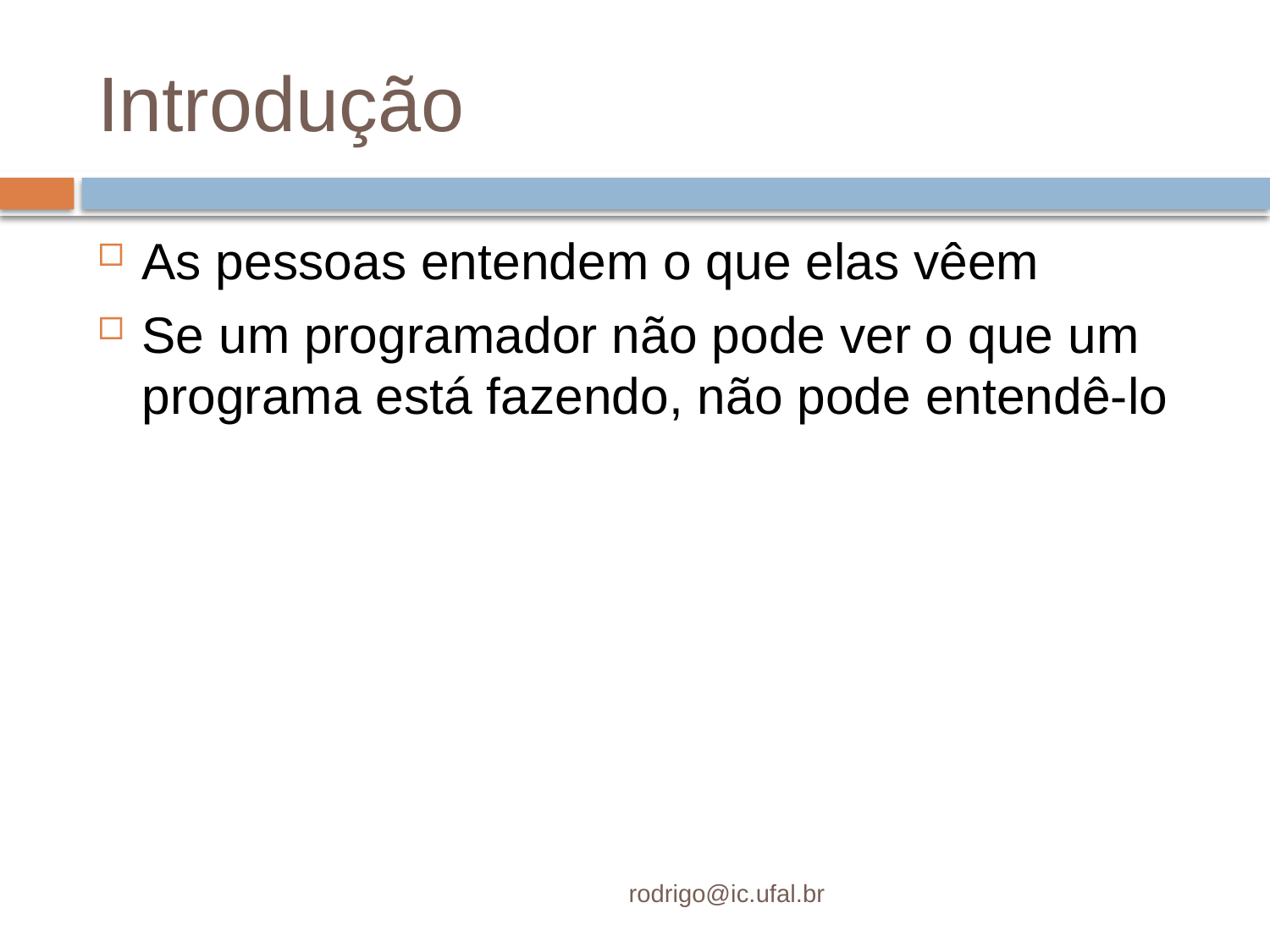

# Introdução
As pessoas entendem o que elas vêem
Se um programador não pode ver o que um programa está fazendo, não pode entendê-lo
rodrigo@ic.ufal.br